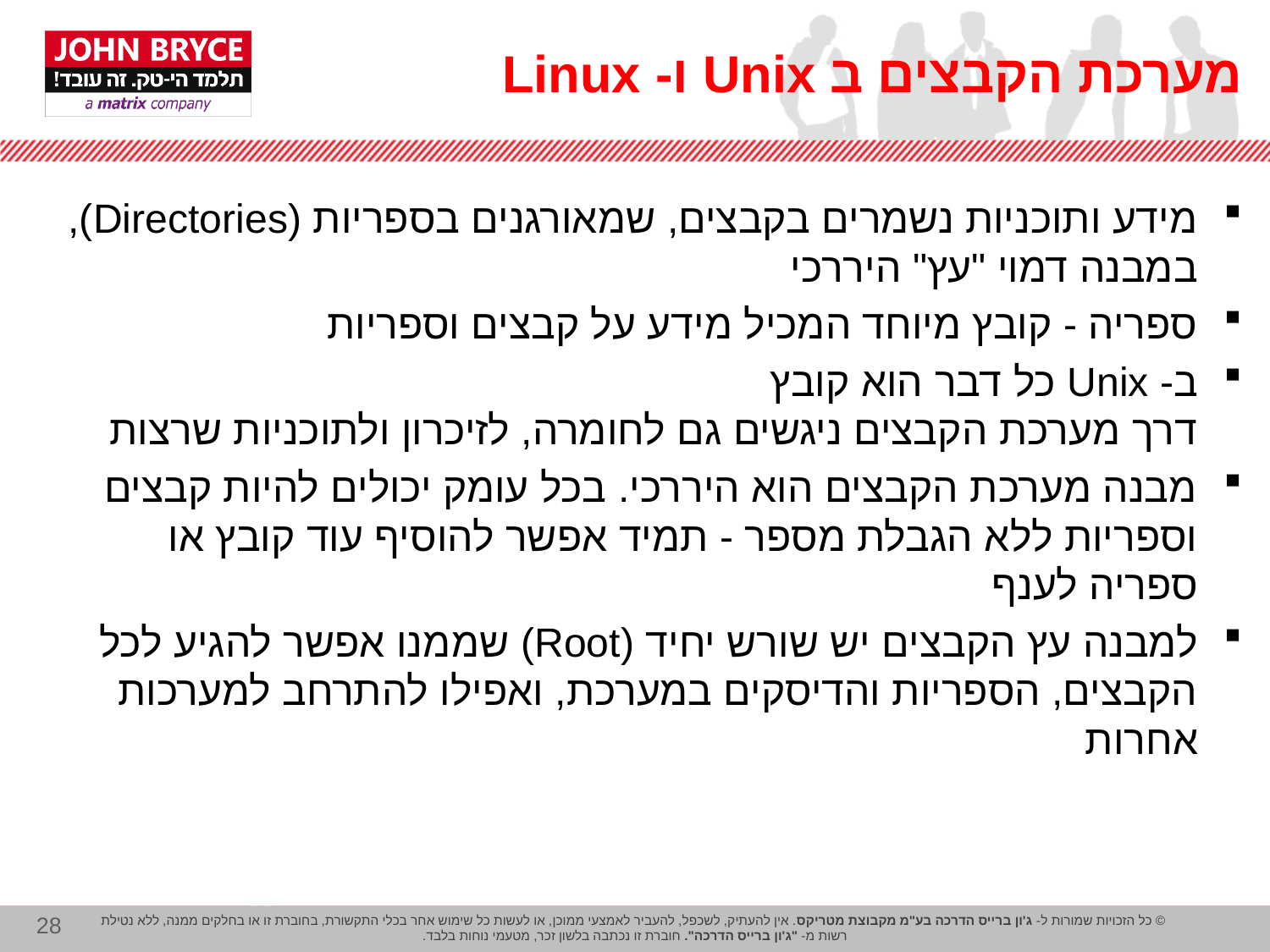

# מערכת הקבצים ב Unix ו- Linux
מידע ותוכניות נשמרים בקבצים, שמאורגנים בספריות (Directories), במבנה דמוי "עץ" היררכי
ספריה - קובץ מיוחד המכיל מידע על קבצים וספריות
ב- Unix כל דבר הוא קובץ
דרך מערכת הקבצים ניגשים גם לחומרה, לזיכרון ולתוכניות שרצות
מבנה מערכת הקבצים הוא היררכי. בכל עומק יכולים להיות קבצים וספריות ללא הגבלת מספר - תמיד אפשר להוסיף עוד קובץ או ספריה לענף
למבנה עץ הקבצים יש שורש יחיד (Root) שממנו אפשר להגיע לכל הקבצים, הספריות והדיסקים במערכת, ואפילו להתרחב למערכות אחרות